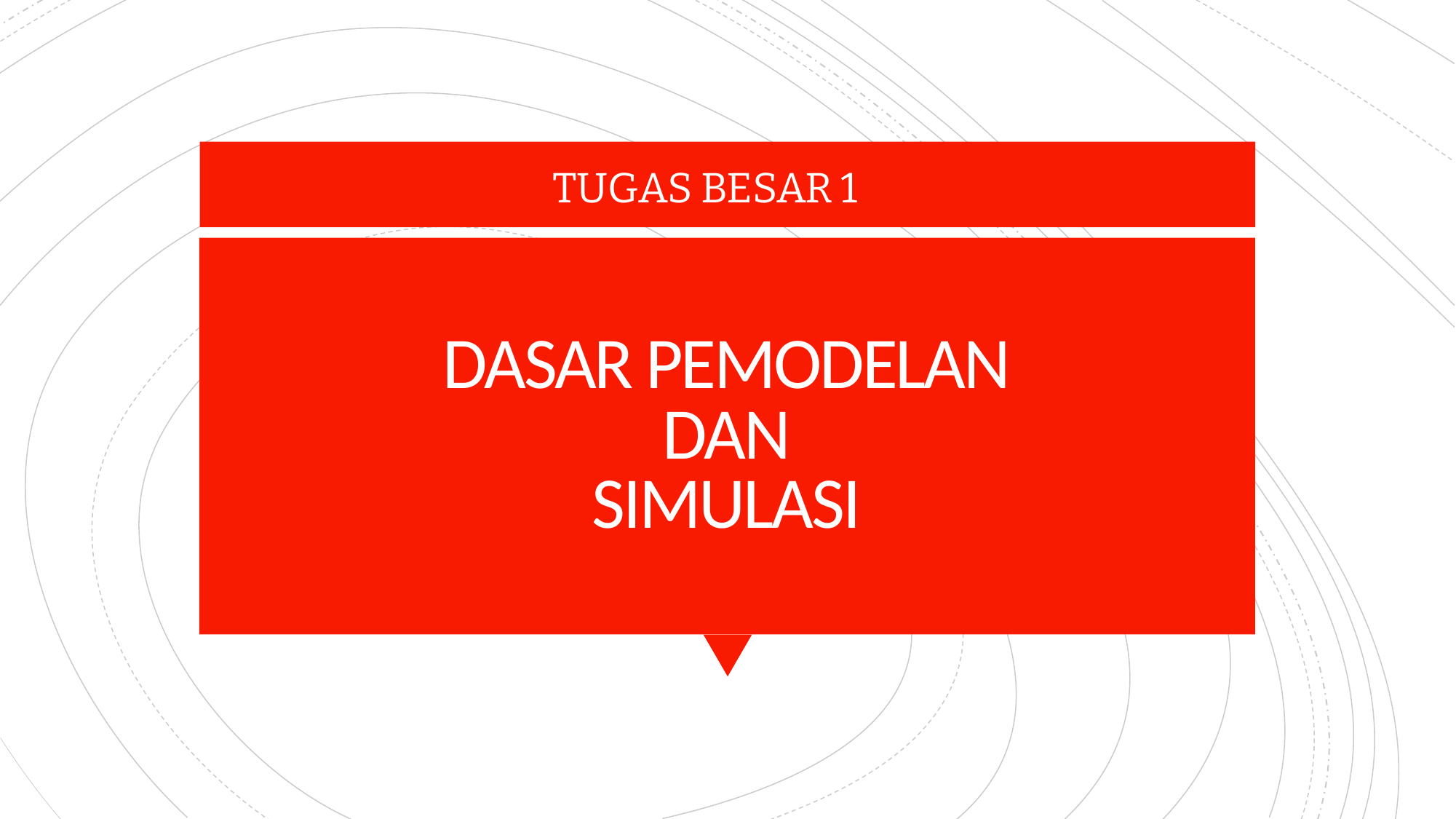

TUGAS BESAR 1
# DASAR PEMODELAN DAN SIMULASI